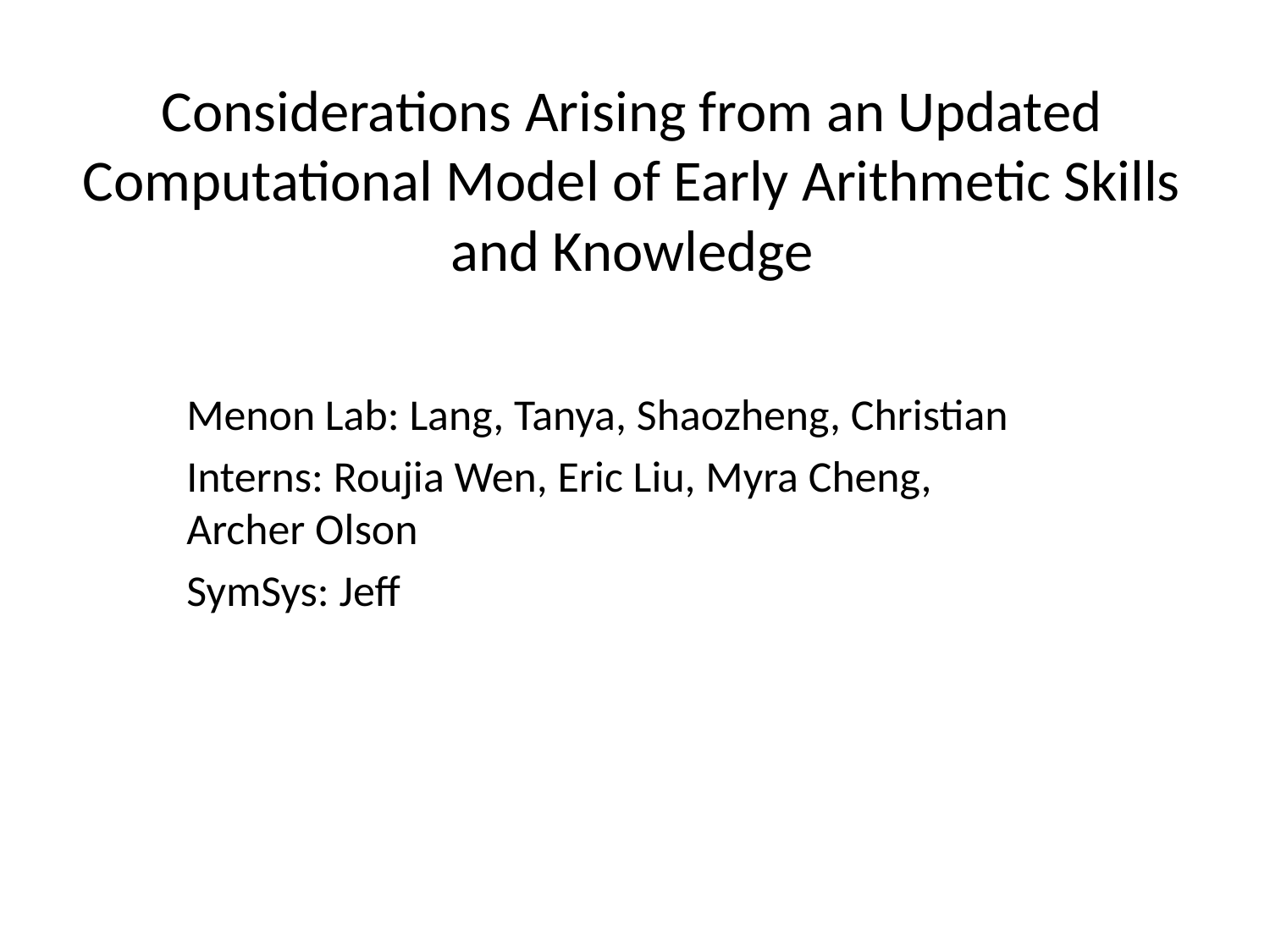

# Considerations Arising from an Updated Computational Model of Early Arithmetic Skills and Knowledge
Menon Lab: Lang, Tanya, Shaozheng, Christian
Interns: Roujia Wen, Eric Liu, Myra Cheng, Archer Olson
SymSys: Jeff